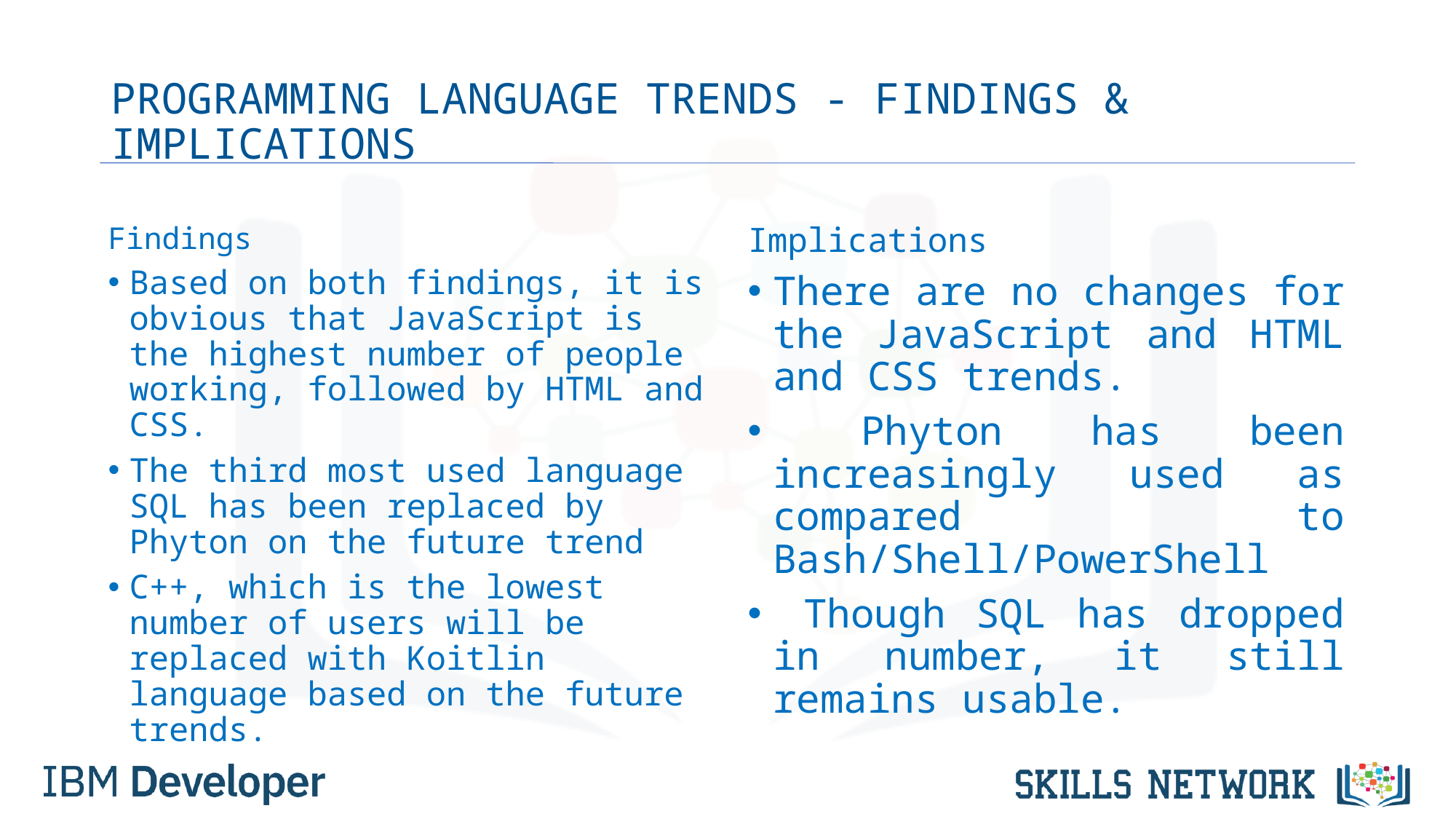

# PROGRAMMING LANGUAGE TRENDS - FINDINGS & IMPLICATIONS
Findings
Based on both findings, it is obvious that JavaScript is the highest number of people working, followed by HTML and CSS.
The third most used language SQL has been replaced by Phyton on the future trend
C++, which is the lowest number of users will be replaced with Koitlin language based on the future trends.

Implications
There are no changes for the JavaScript and HTML and CSS trends.
 Phyton has been increasingly used as compared to Bash/Shell/PowerShell
 Though SQL has dropped in number, it still remains usable.